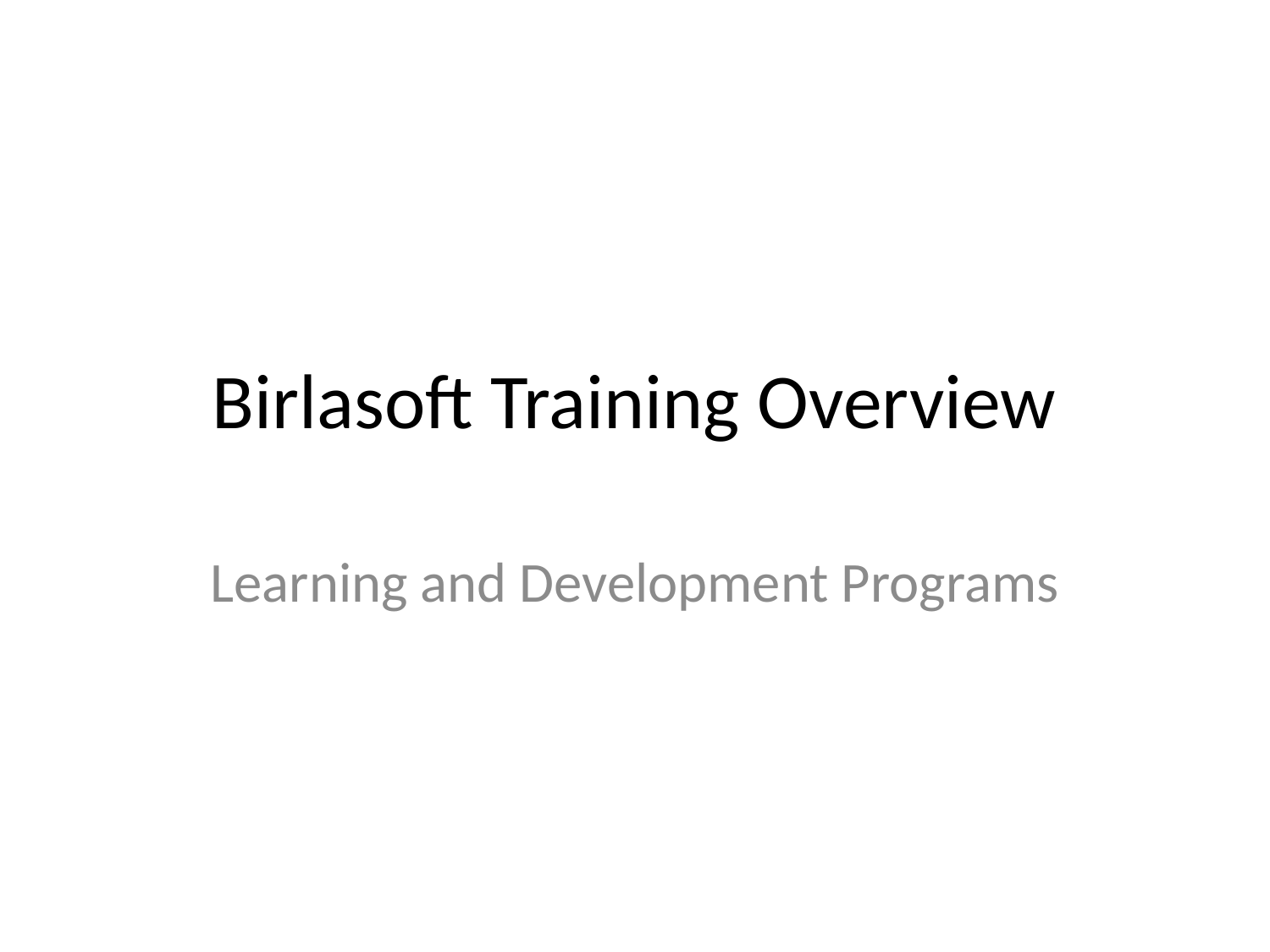

# Birlasoft Training Overview
Learning and Development Programs